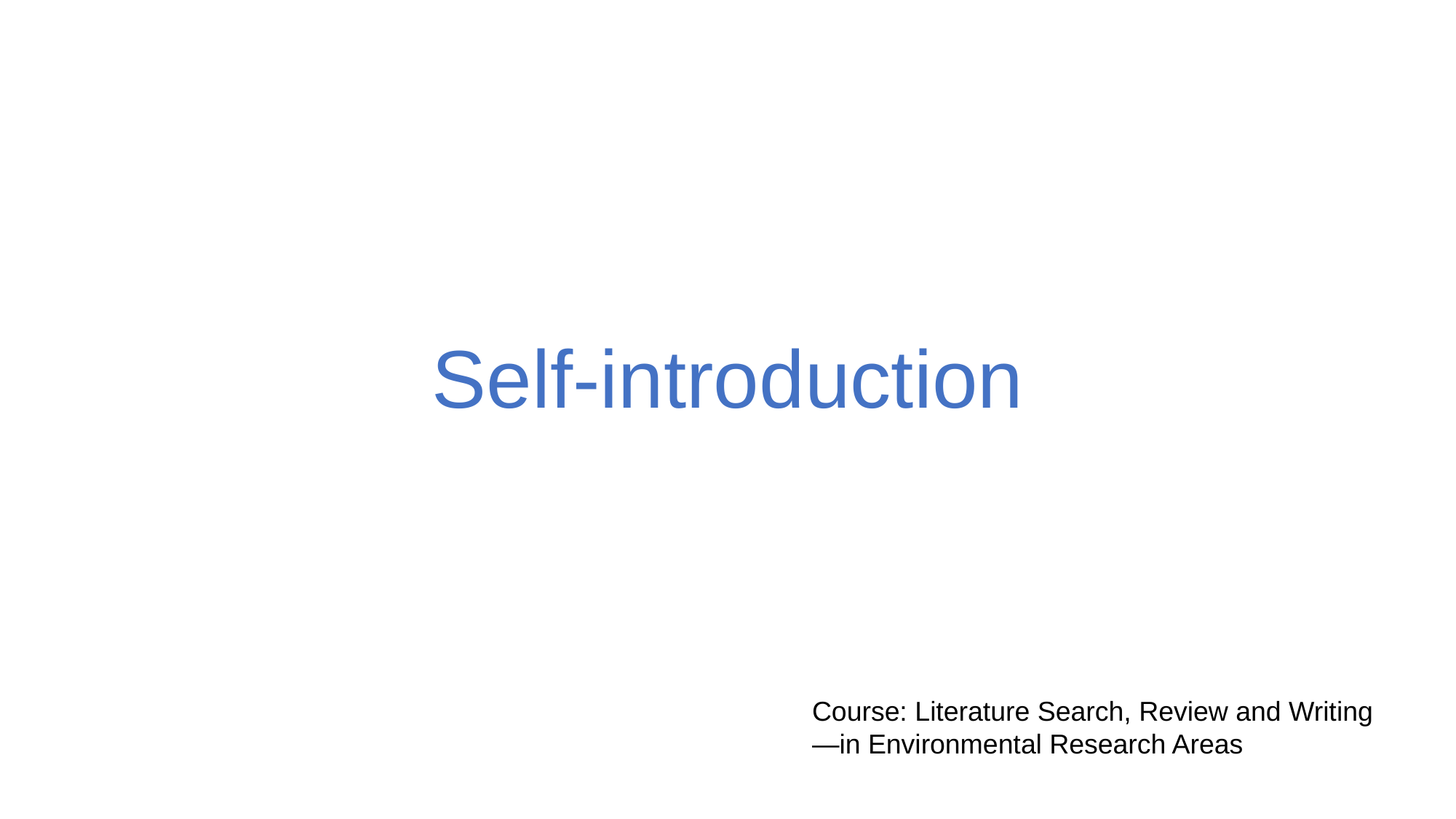

Self-introduction
Course: Literature Search, Review and Writing —in Environmental Research Areas